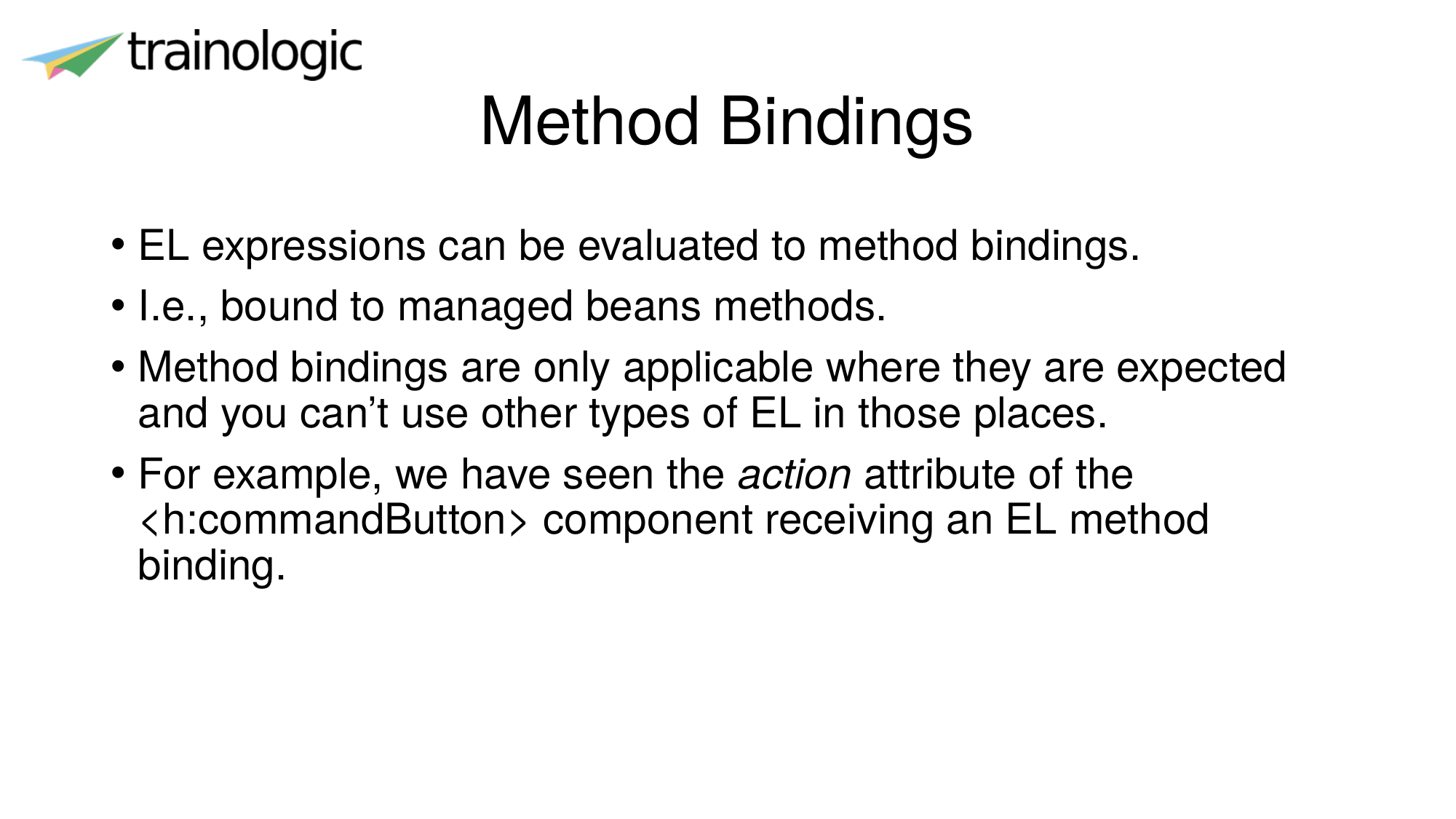

# Method Bindings
EL expressions can be evaluated to method bindings.
I.e., bound to managed beans methods.
Method bindings are only applicable where they are expected and you can’t use other types of EL in those places.
For example, we have seen the action attribute of the <h:commandButton> component receiving an EL method binding.